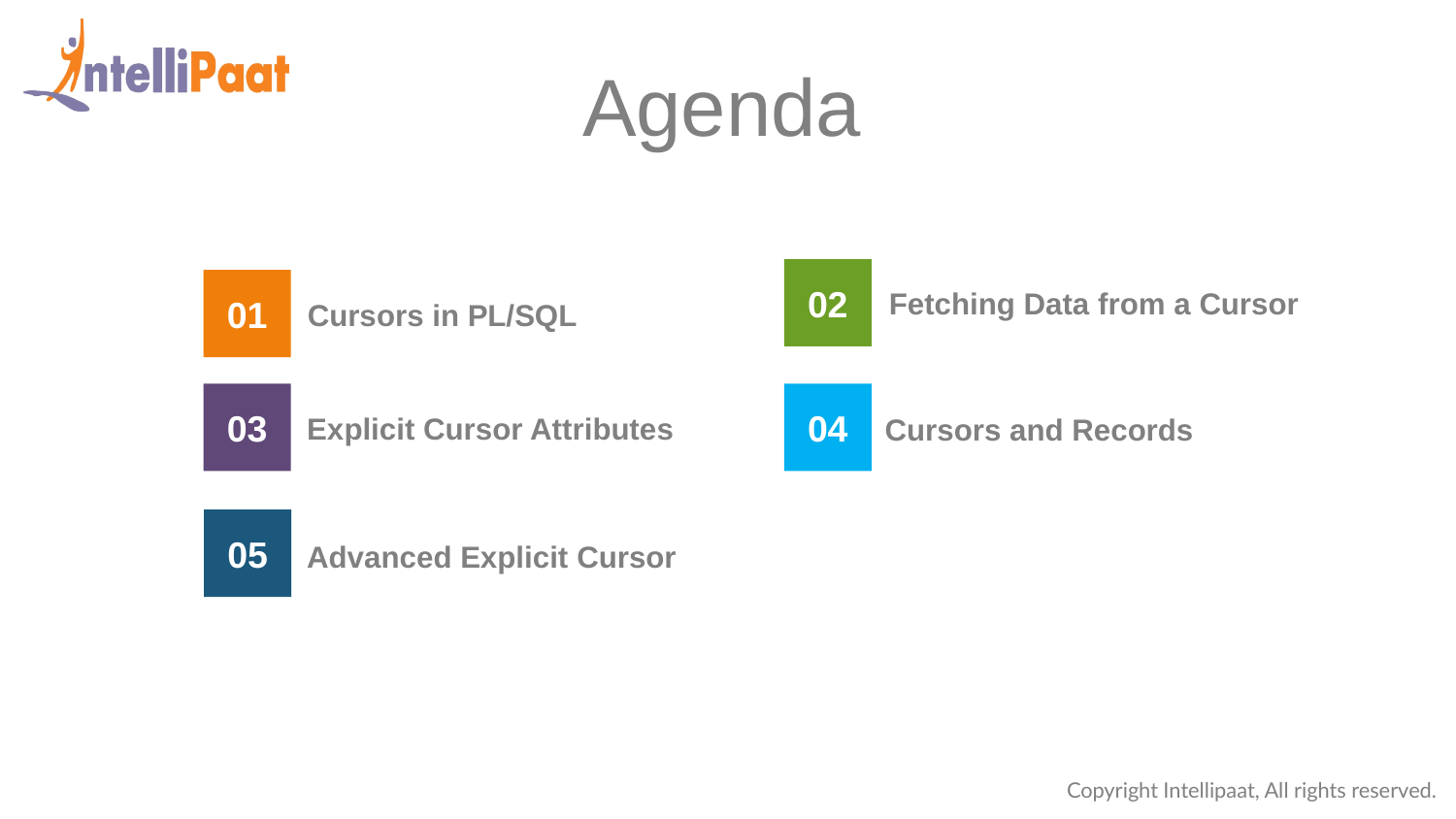

Agenda
02
Fetching Data from a Cursor
01
Cursors in PL/SQL
03
Explicit Cursor Attributes
04
Cursors and Records
05
Advanced Explicit Cursor